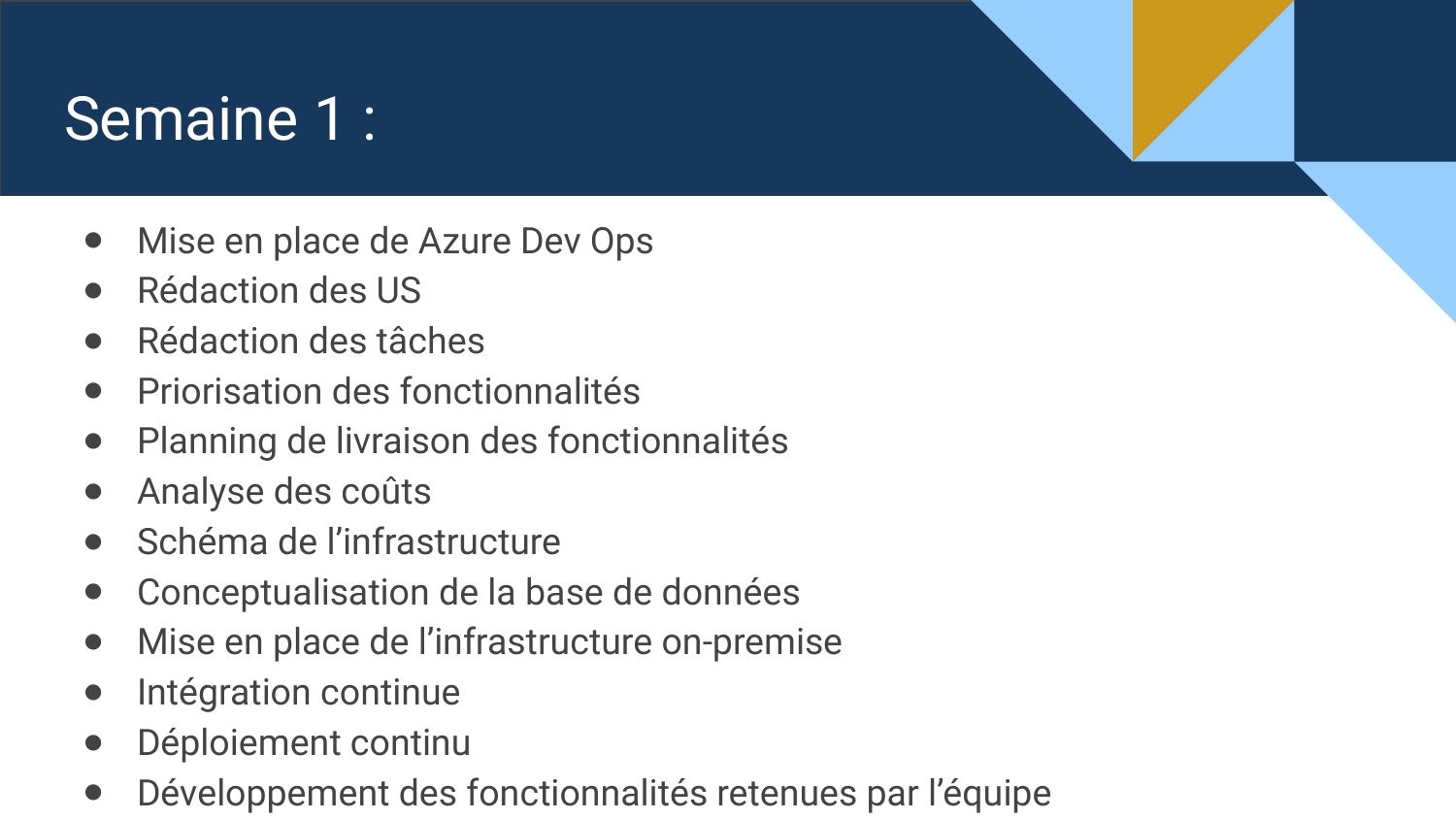

# Semaine 1 :
Mise en place de Azure Dev Ops
Rédaction des US
Rédaction des tâches
Priorisation des fonctionnalités
Planning de livraison des fonctionnalités
Analyse des coûts
Schéma de l’infrastructure
Conceptualisation de la base de données
Mise en place de l’infrastructure on-premise
Intégration continue
Déploiement continu
Développement des fonctionnalités retenues par l’équipe